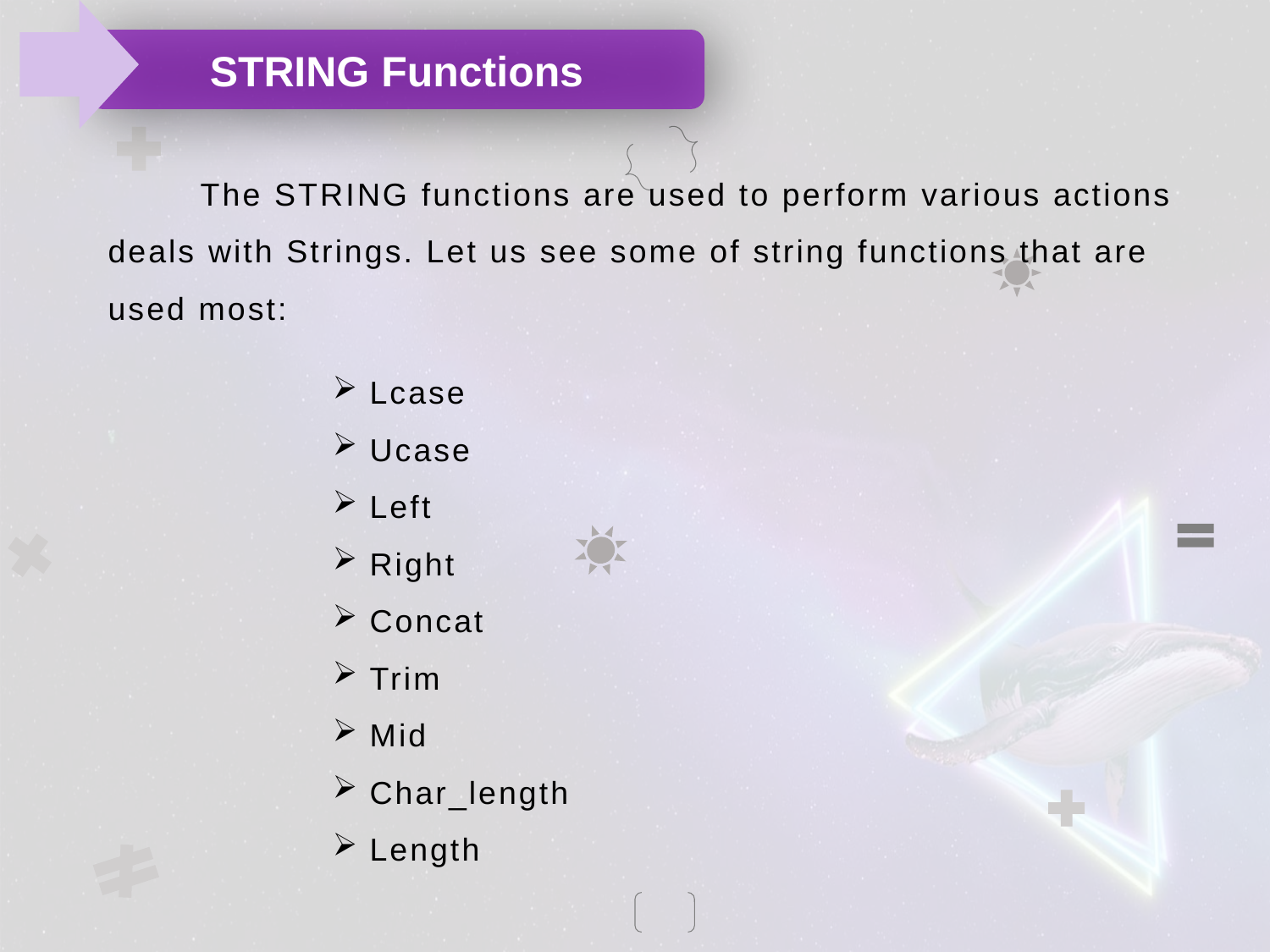

STRING Functions

        The STRING functions are used to perform various actions
deals with Strings. Let us see some of string functions that are
used most:

 Lcase
 Ucase
 Left
 Right
 Concat
 Trim
 Mid
 Char_length
 Length